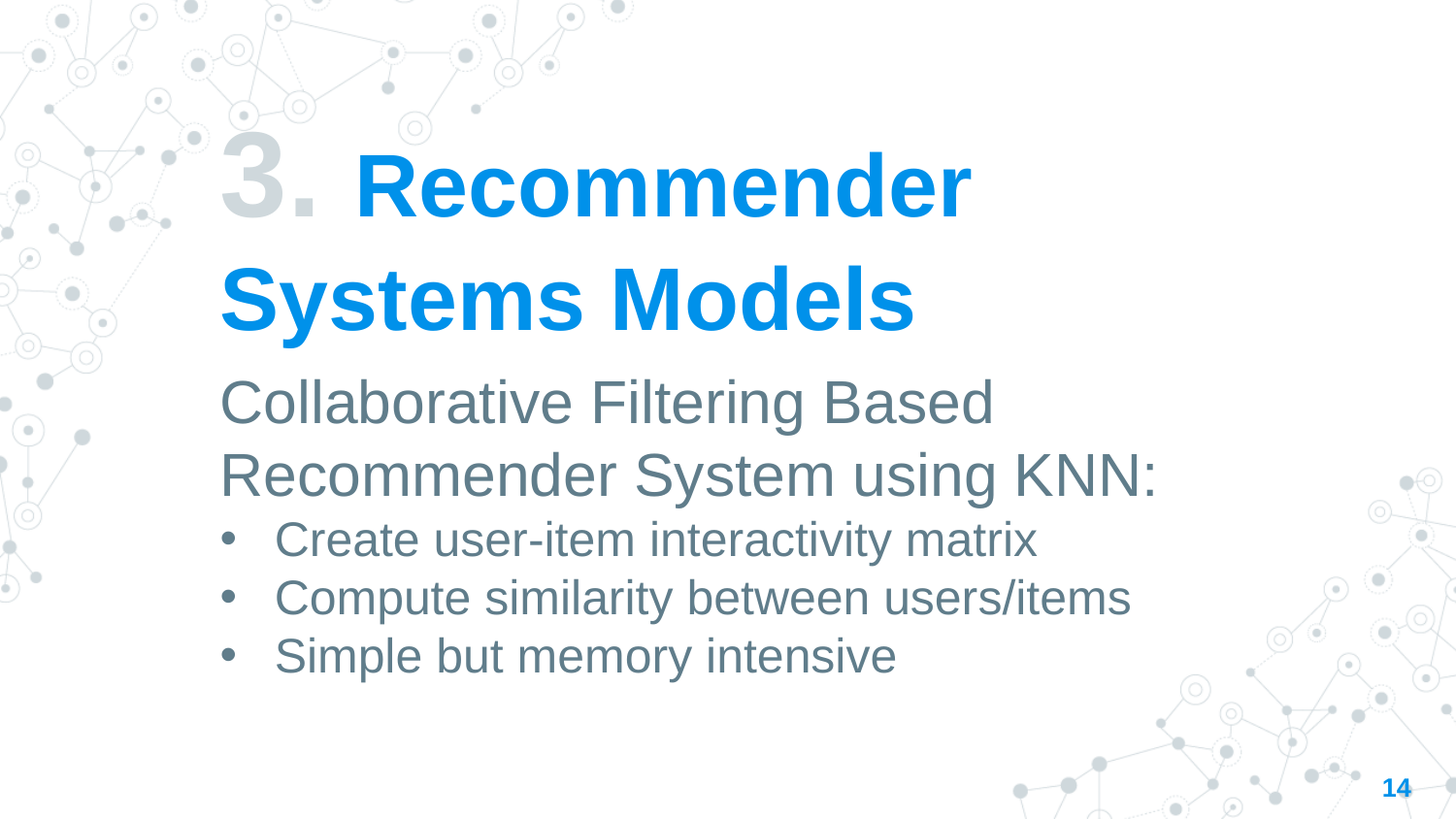

# 3. Recommender   Systems Models
Collaborative Filtering Based Recommender System using KNN:
Create user-item interactivity matrix
Compute similarity between users/items
Simple but memory intensive
14